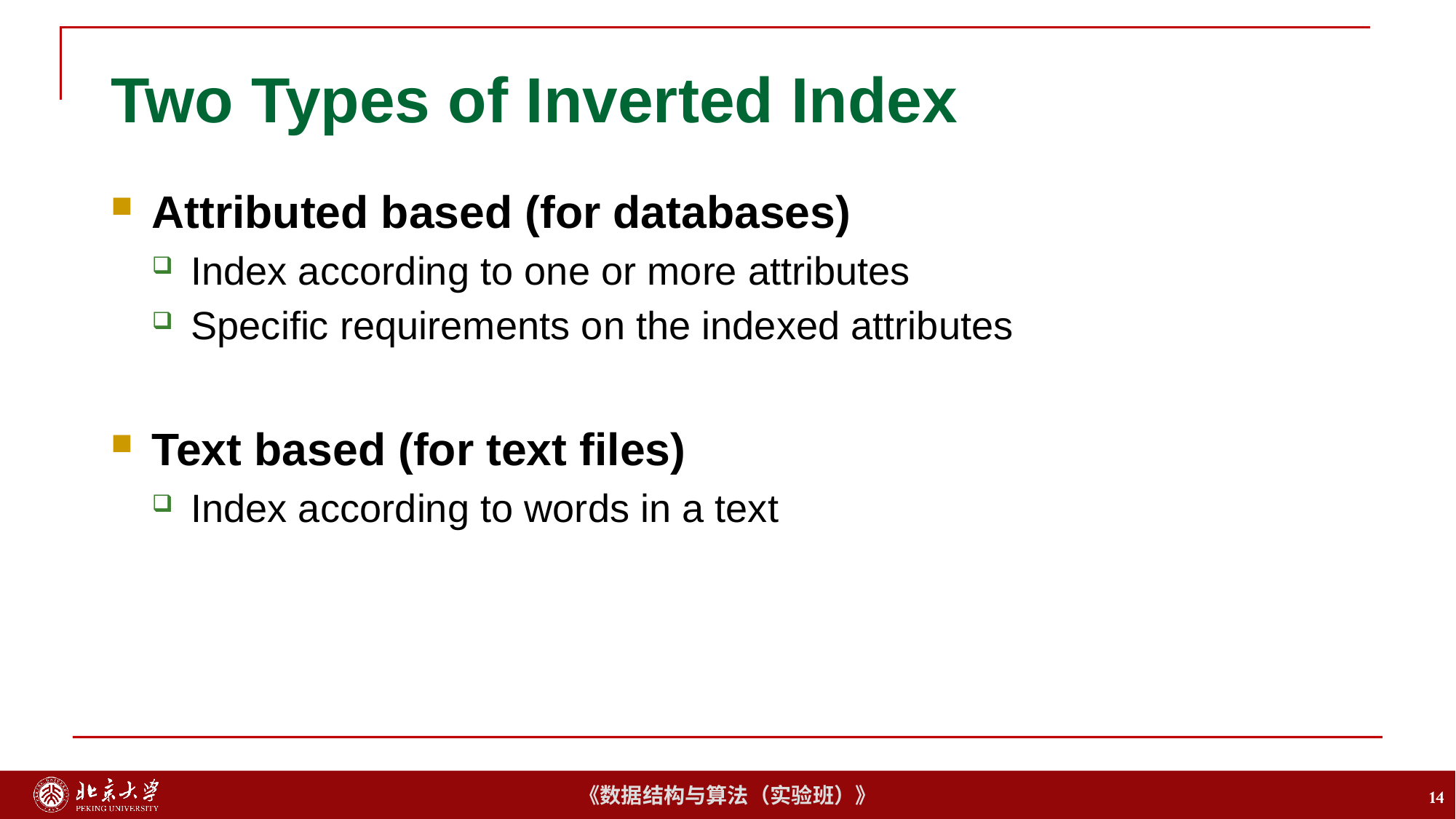

# Two Types of Inverted Index
Attributed based (for databases)
Index according to one or more attributes
Specific requirements on the indexed attributes

Text based (for text files)
Index according to words in a text
14